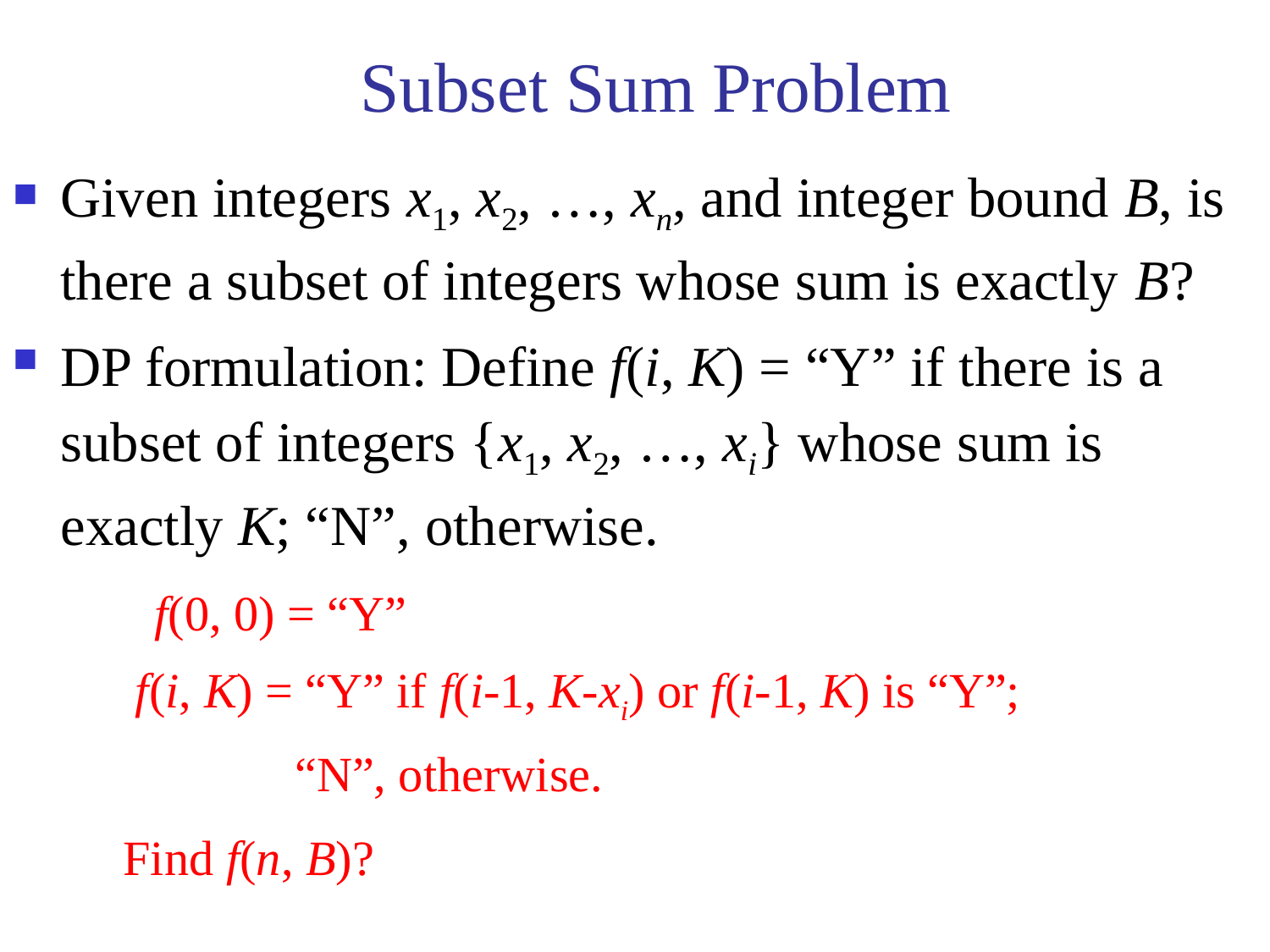

# Subset Sum Problem
Given integers x1, x2, …, xn, and integer bound B, is there a subset of integers whose sum is exactly B?
DP formulation: Define f(i, K) = “Y” if there is a subset of integers {x1, x2, …, xi} whose sum is exactly K; “N”, otherwise.
          f(0, 0) = “Y”
          f(i, K) = “Y” if f(i-1, K-xi) or f(i-1, K) is “Y”;
                       “N”, otherwise.
         Find f(n, B)?